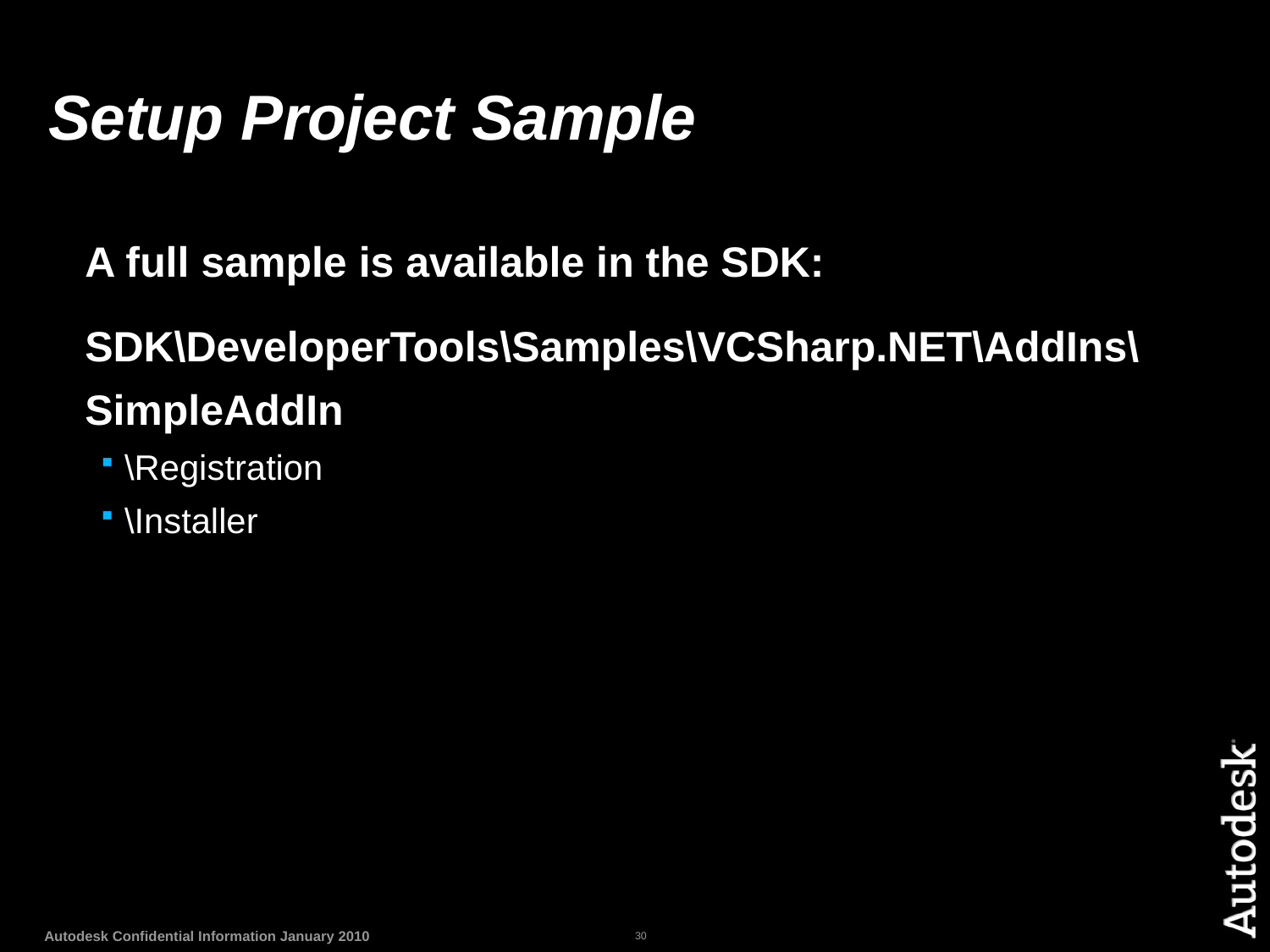

Setup Project Sample

A full sample is available in the SDK:

SDK\DeveloperTools\Samples\VCSharp.NET\AddIns\
SimpleAddIn
\Registration
\Installer